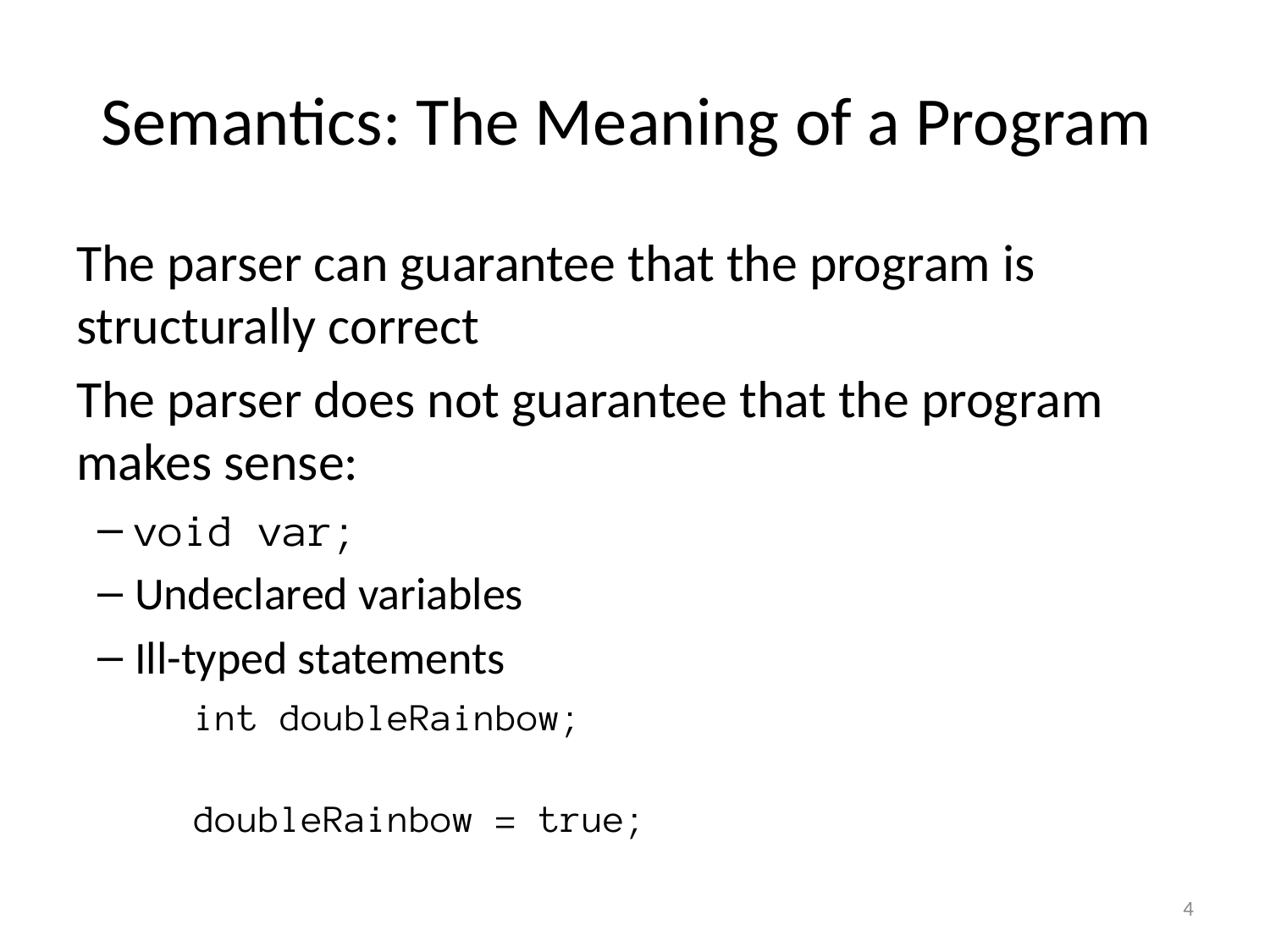

# Semantics: The Meaning of a Program
The parser can guarantee that the program is structurally correct
The parser does not guarantee that the program makes sense:
void var;
Undeclared variables
Ill-typed statements
int doubleRainbow;
doubleRainbow = true;

4